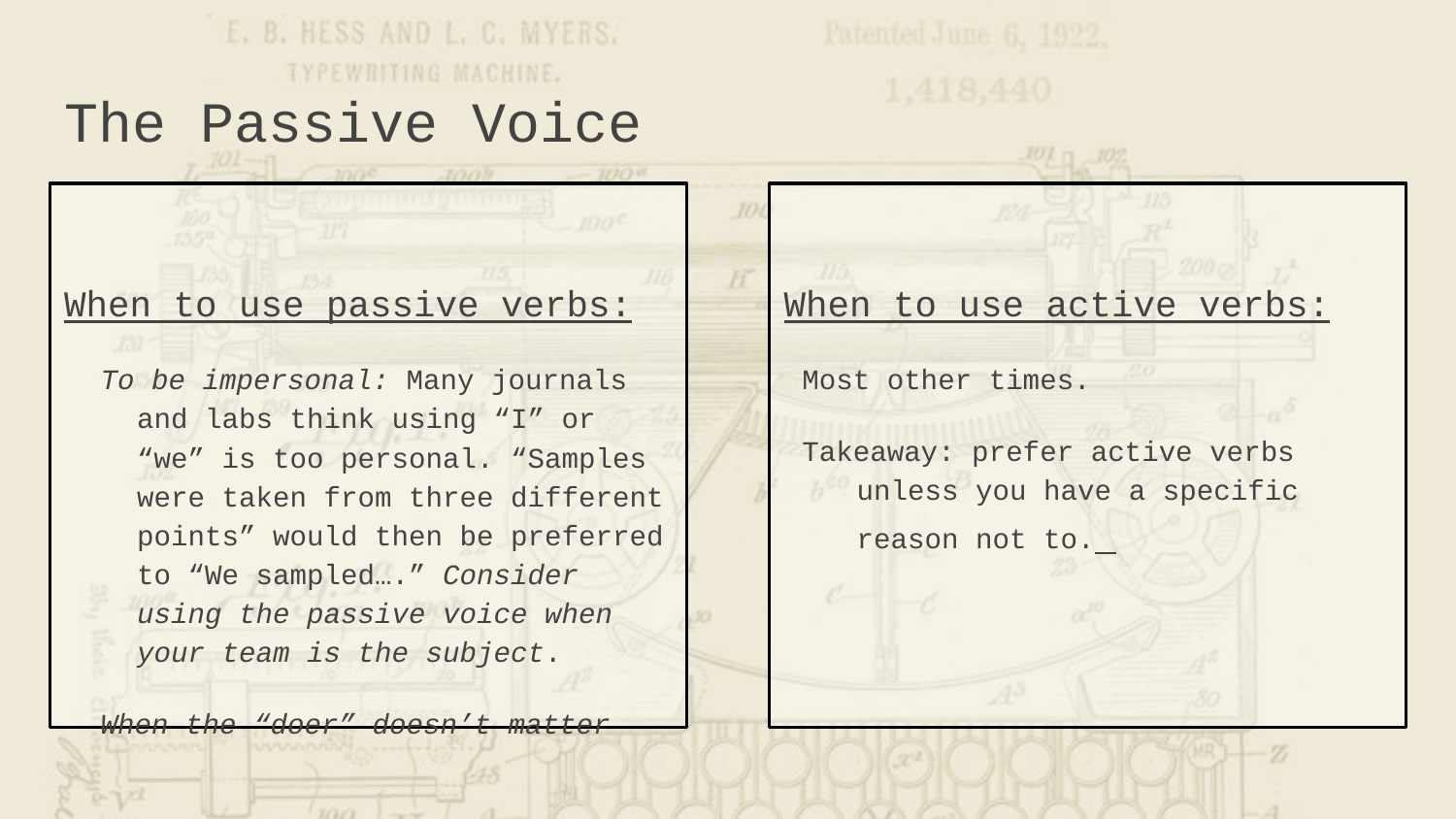

# The Passive Voice

When to use passive verbs:
To be impersonal: Many journals and labs think using “I” or “we” is too personal. “Samples were taken from three different points” would then be preferred to “We sampled….” Consider using the passive voice when your team is the subject.
When the “doer” doesn’t matter

When to use active verbs:
Most other times.
Takeaway: prefer active verbs unless you have a specific reason not to.